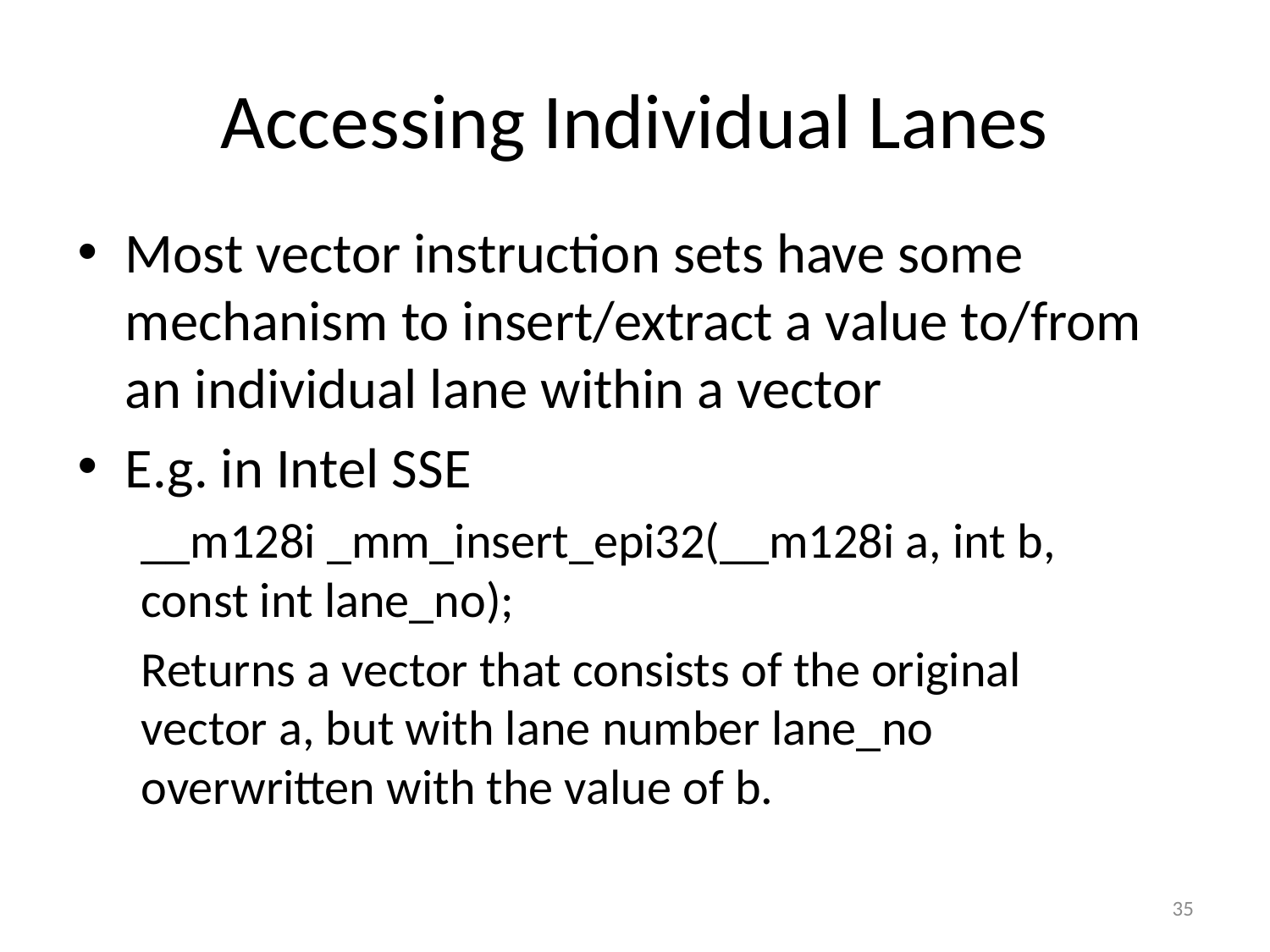

# Accessing Individual Lanes
Most vector instruction sets have some mechanism to insert/extract a value to/from an individual lane within a vector
E.g. in Intel SSE
__m128i _mm_insert_epi32(__m128i a, int b, const int lane_no);
Returns a vector that consists of the original vector a, but with lane number lane_no overwritten with the value of b.

35